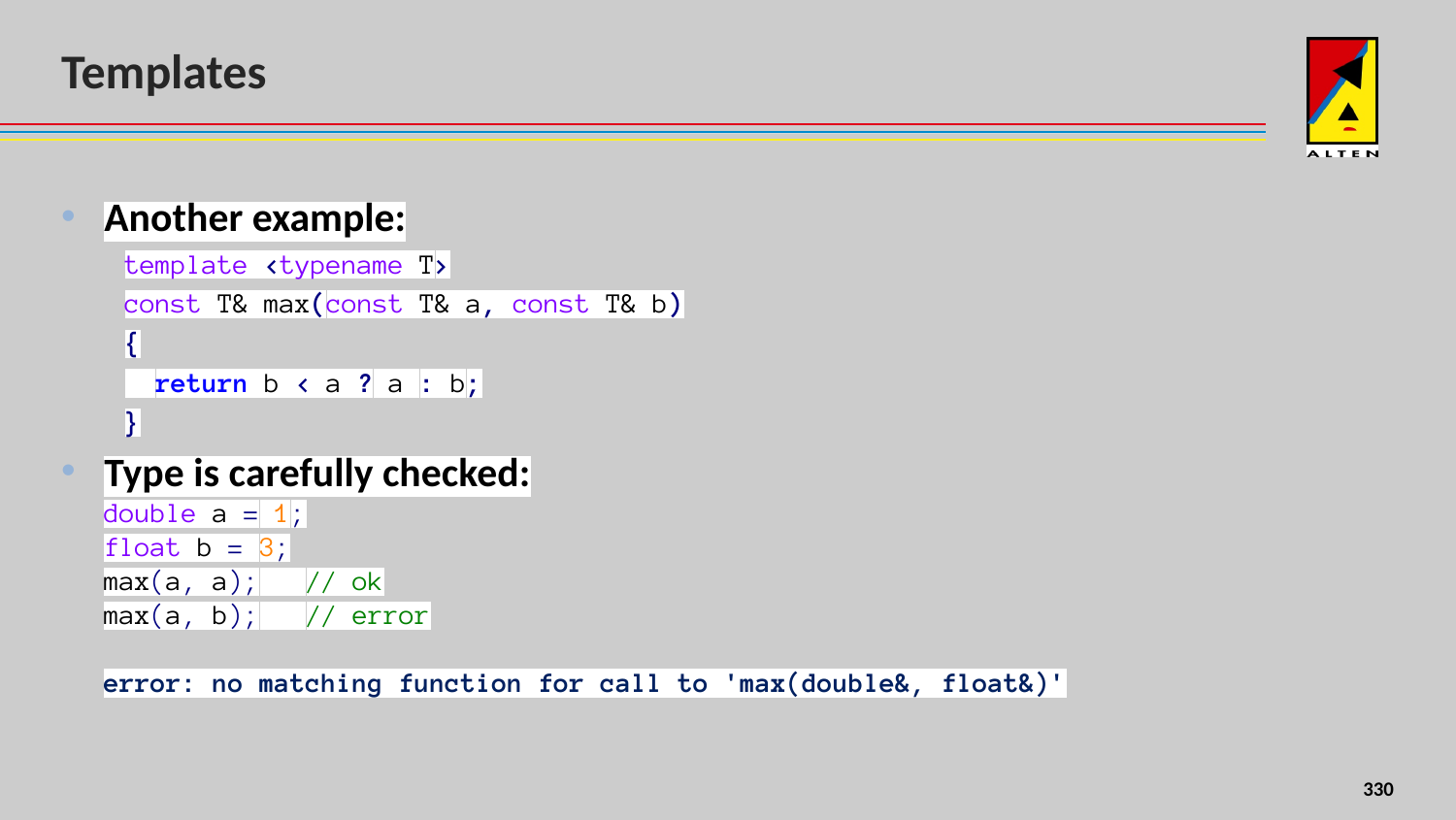

# Templates
Another example:
template <typename T>
const T& max(const T& a, const T& b)
{
  return b < a ? a : b;
}
Type is carefully checked:
double a = 1;
float b = 3;
max(a, a);   // ok
max(a, b);   // error
error: no matching function for call to 'max(double&, float&)'
330